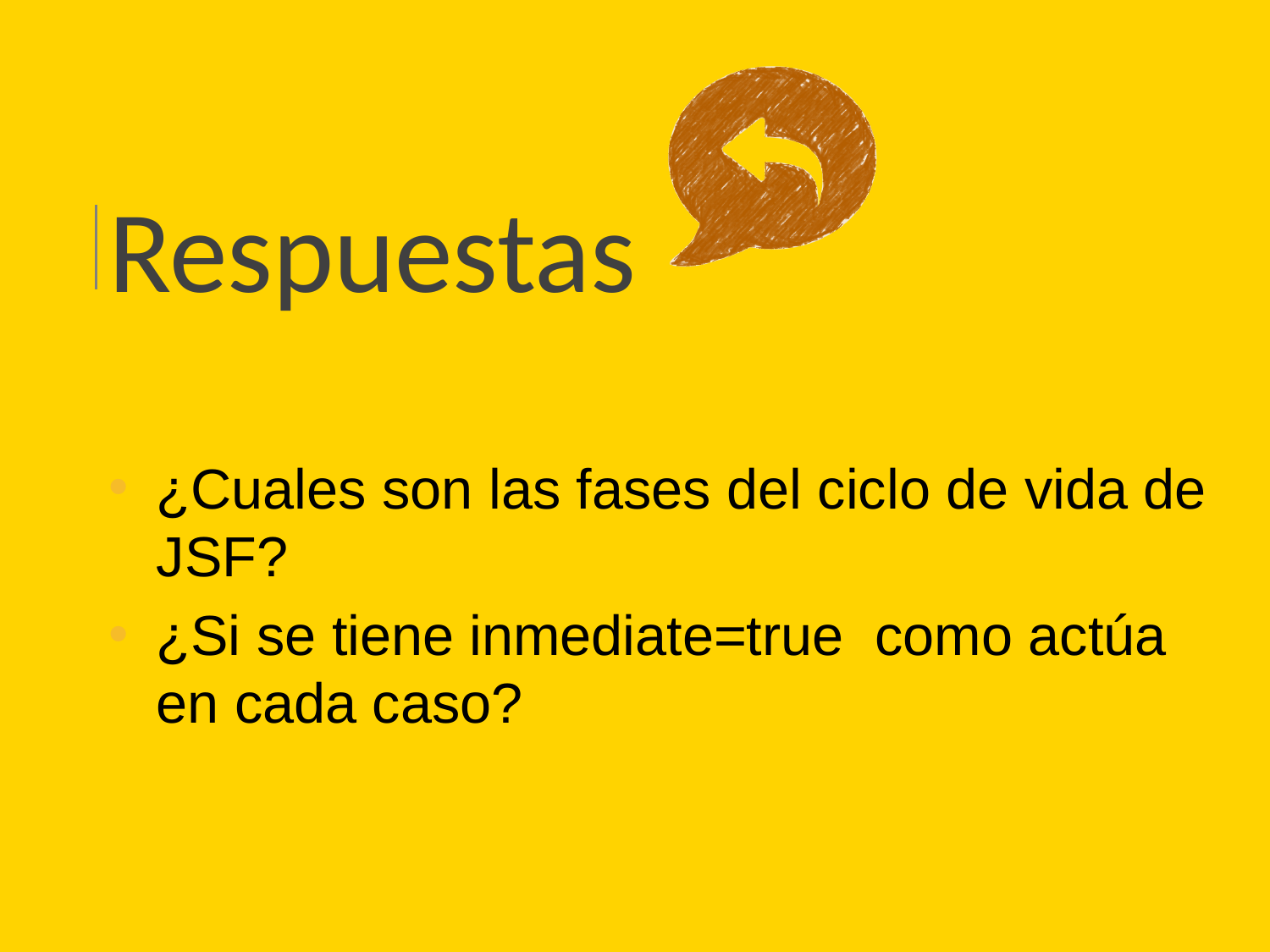

¿Cuales son las fases del ciclo de vida de JSF?
¿Si se tiene inmediate=true  como actúa en cada caso?